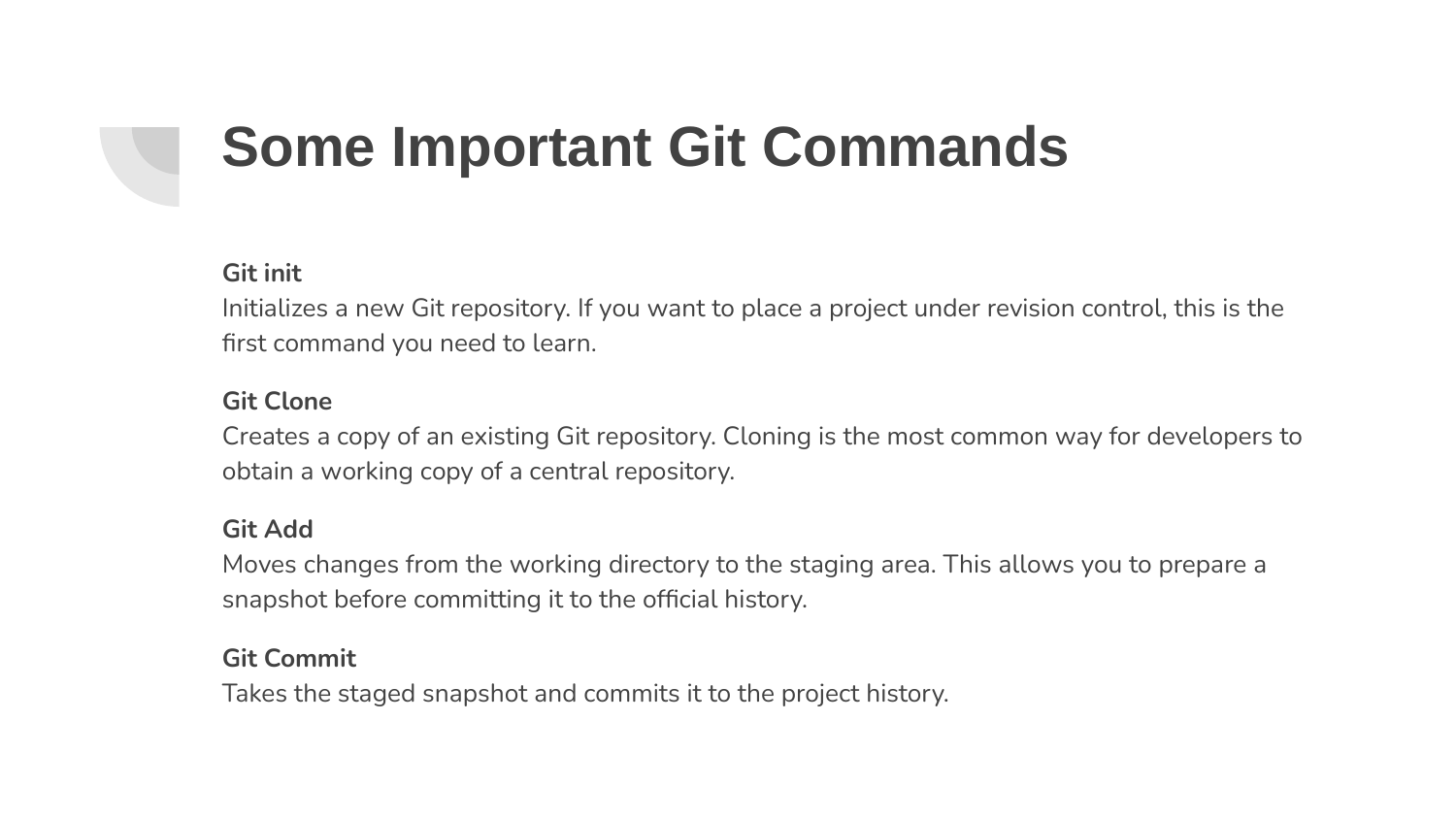

# Some Important Git Commands
Git init
Initializes a new Git repository. If you want to place a project under revision control, this is the first command you need to learn.
Git Clone
Creates a copy of an existing Git repository. Cloning is the most common way for developers to obtain a working copy of a central repository.
Git Add
Moves changes from the working directory to the staging area. This allows you to prepare a snapshot before committing it to the official history.
Git Commit
Takes the staged snapshot and commits it to the project history.